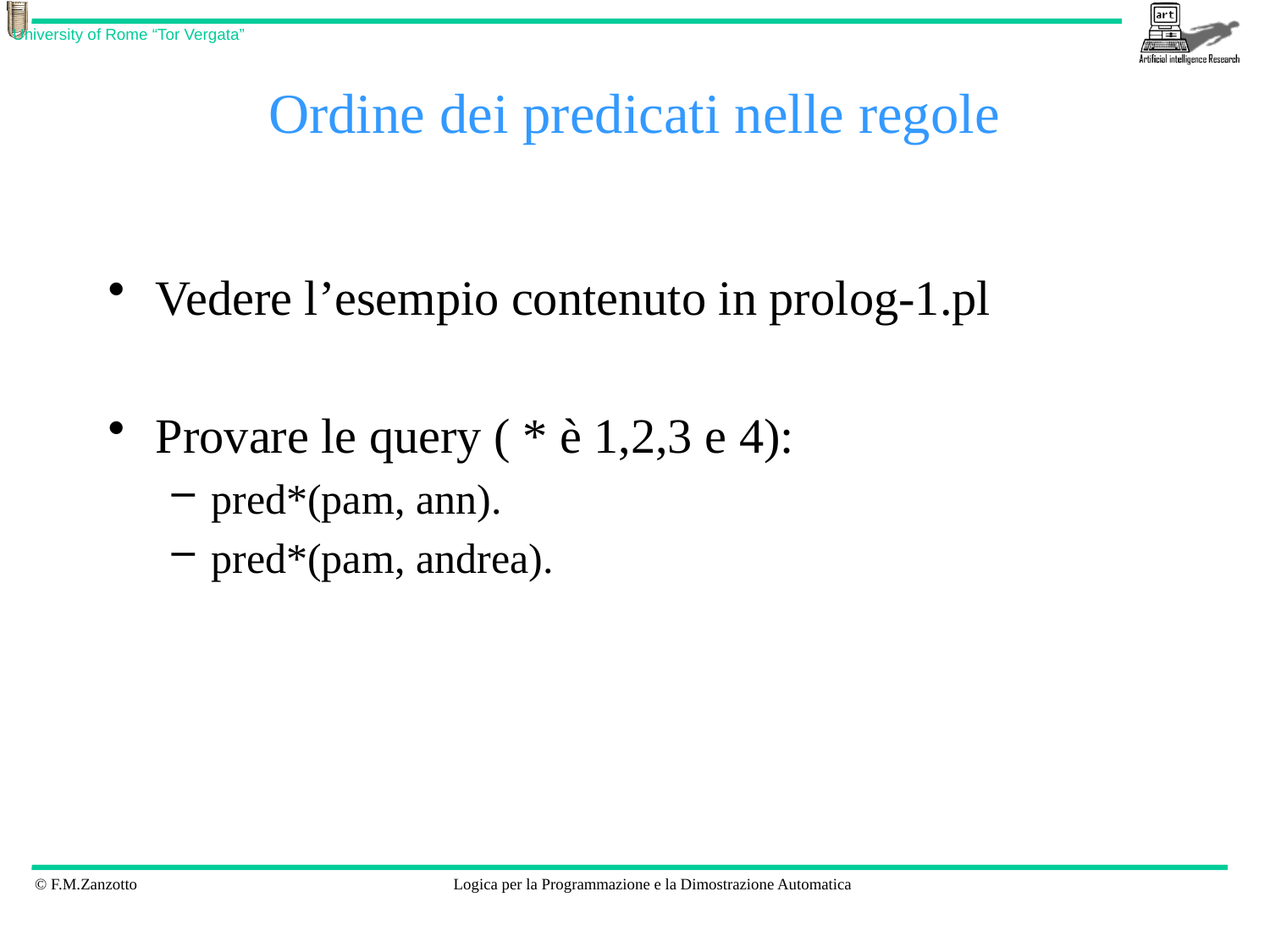

# Ordine dei predicati nelle regole

Vedere l’esempio contenuto in prolog-1.pl

Provare le query ( * è 1,2,3 e 4):
pred*(pam, ann).
pred*(pam, andrea).